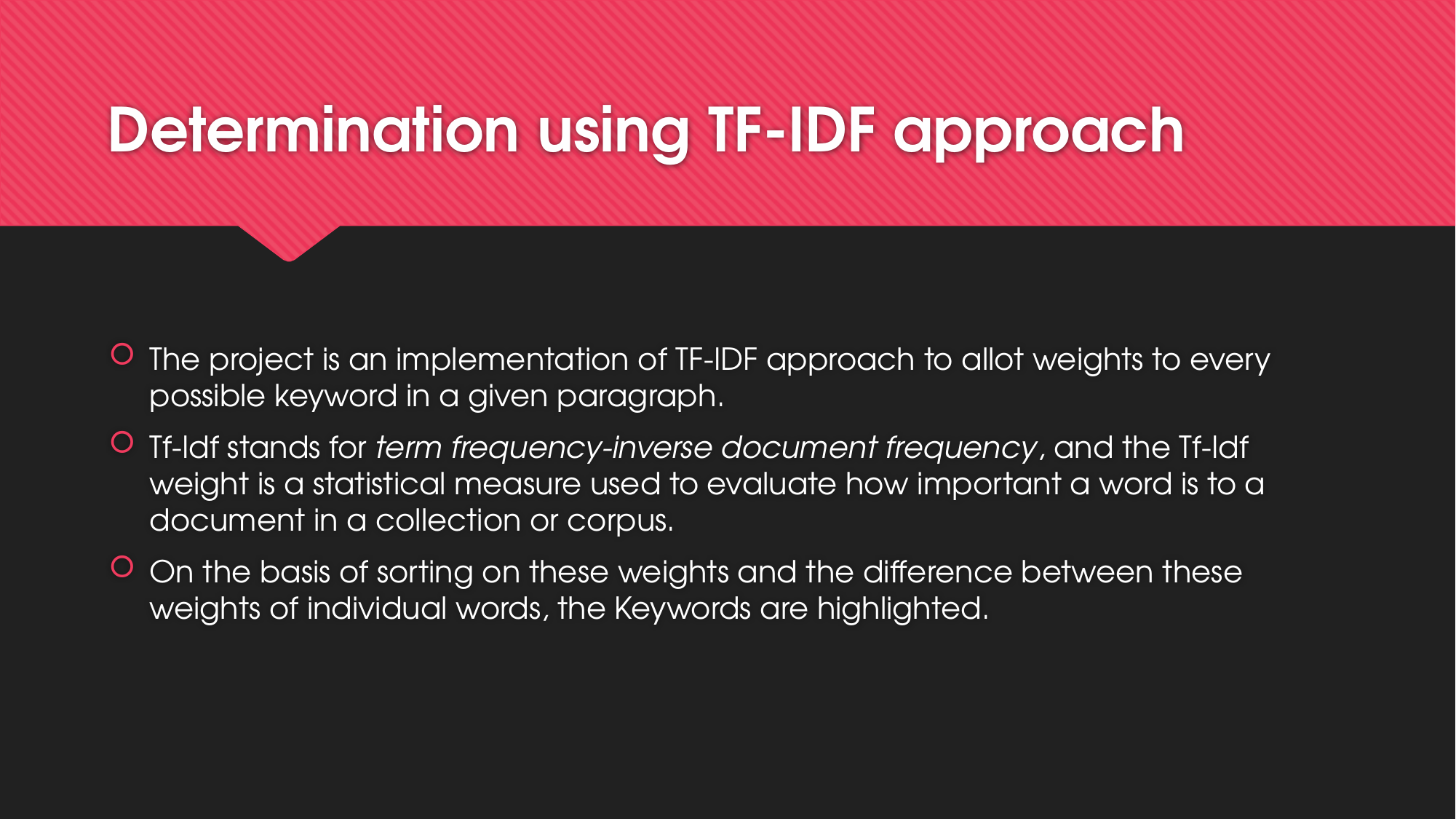

# Determination using TF-IDF approach
The project is an implementation of TF-IDF approach to allot weights to every possible keyword in a given paragraph.
Tf-Idf stands for term frequency-inverse document frequency, and the Tf-Idf weight is a statistical measure used to evaluate how important a word is to a document in a collection or corpus.
On the basis of sorting on these weights and the difference between these weights of individual words, the Keywords are highlighted.